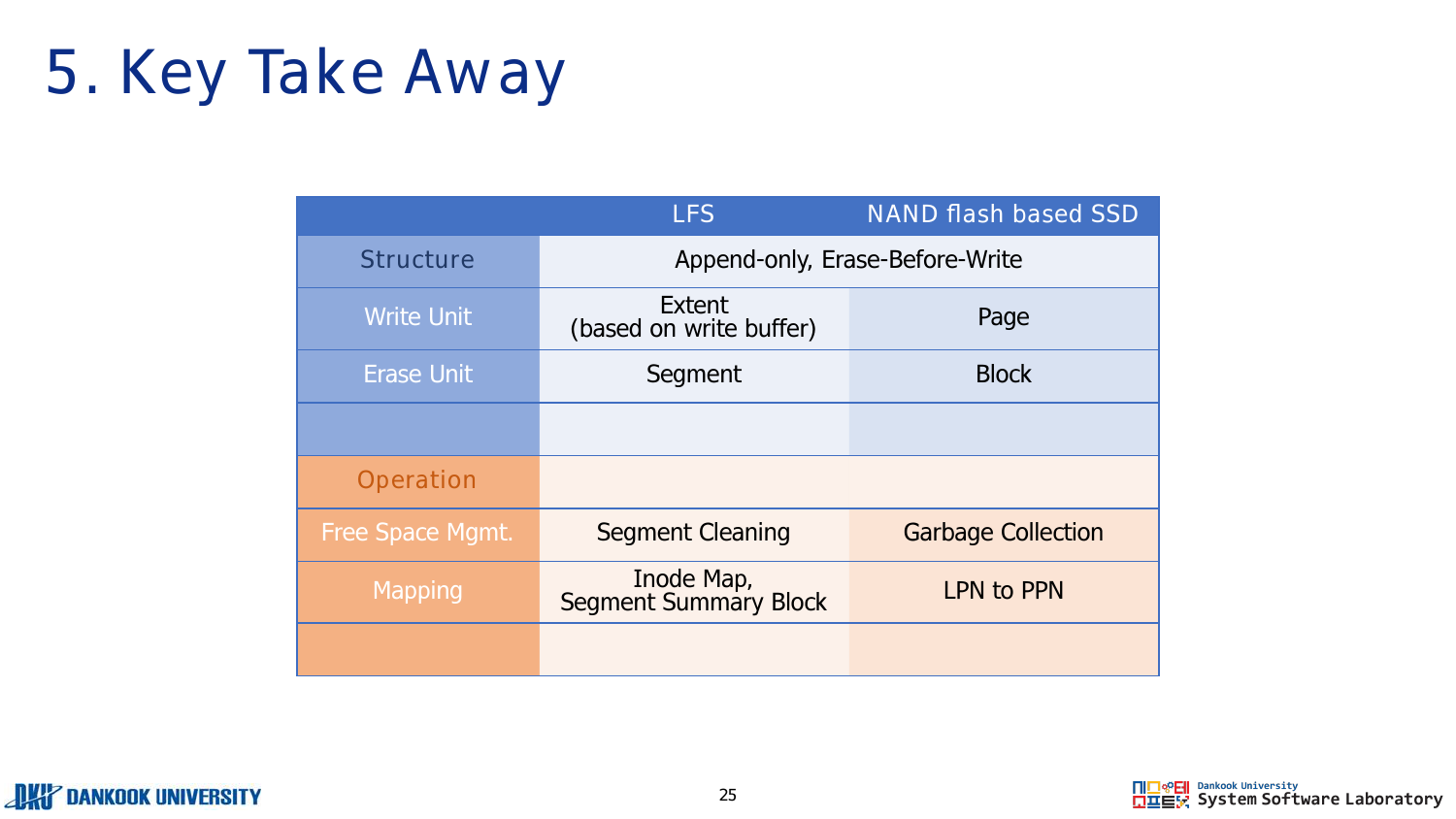

# 5. Key Take Away
|  | LFS | NAND flash based SSD |
| --- | --- | --- |
| Structure | Append-only, Erase-Before-Write |  |
| Write Unit | Extent (based on write buffer) | Page |
| Erase Unit | Segment | Block |
|  |  |  |
| Operation |  |  |
| Free Space Mgmt. | Segment Cleaning | Garbage Collection |
| Mapping | Inode Map, Segment Summary Block | LPN to PPN |
|  |  |  |
25